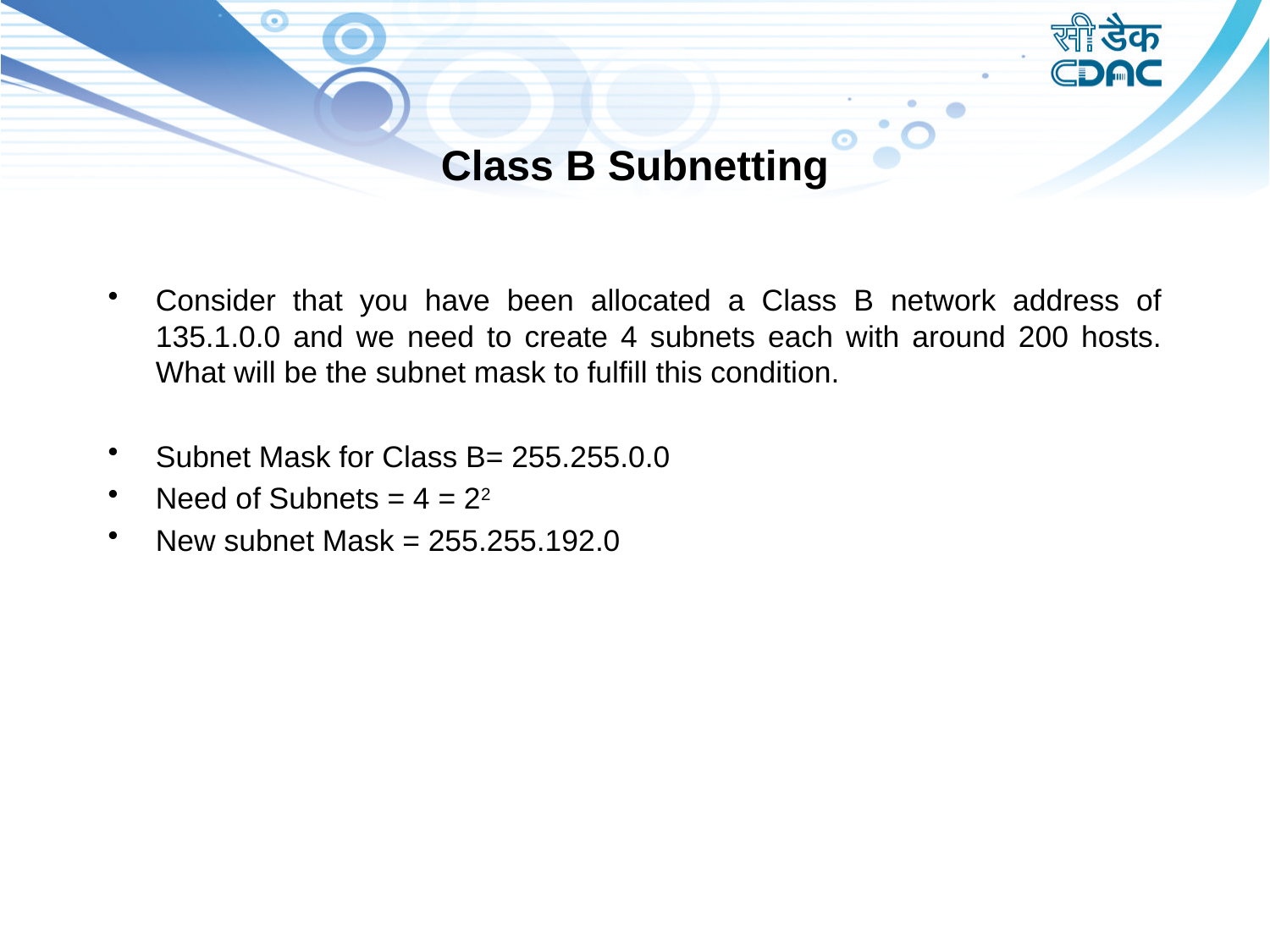

# Class B Subnetting
Consider that you have been allocated a Class B network address of 135.1.0.0 and we need to create 4 subnets each with around 200 hosts. What will be the subnet mask to fulfill this condition.

Subnet Mask for Class B= 255.255.0.0
Need of Subnets = 4 = 22
New subnet Mask = 255.255.192.0